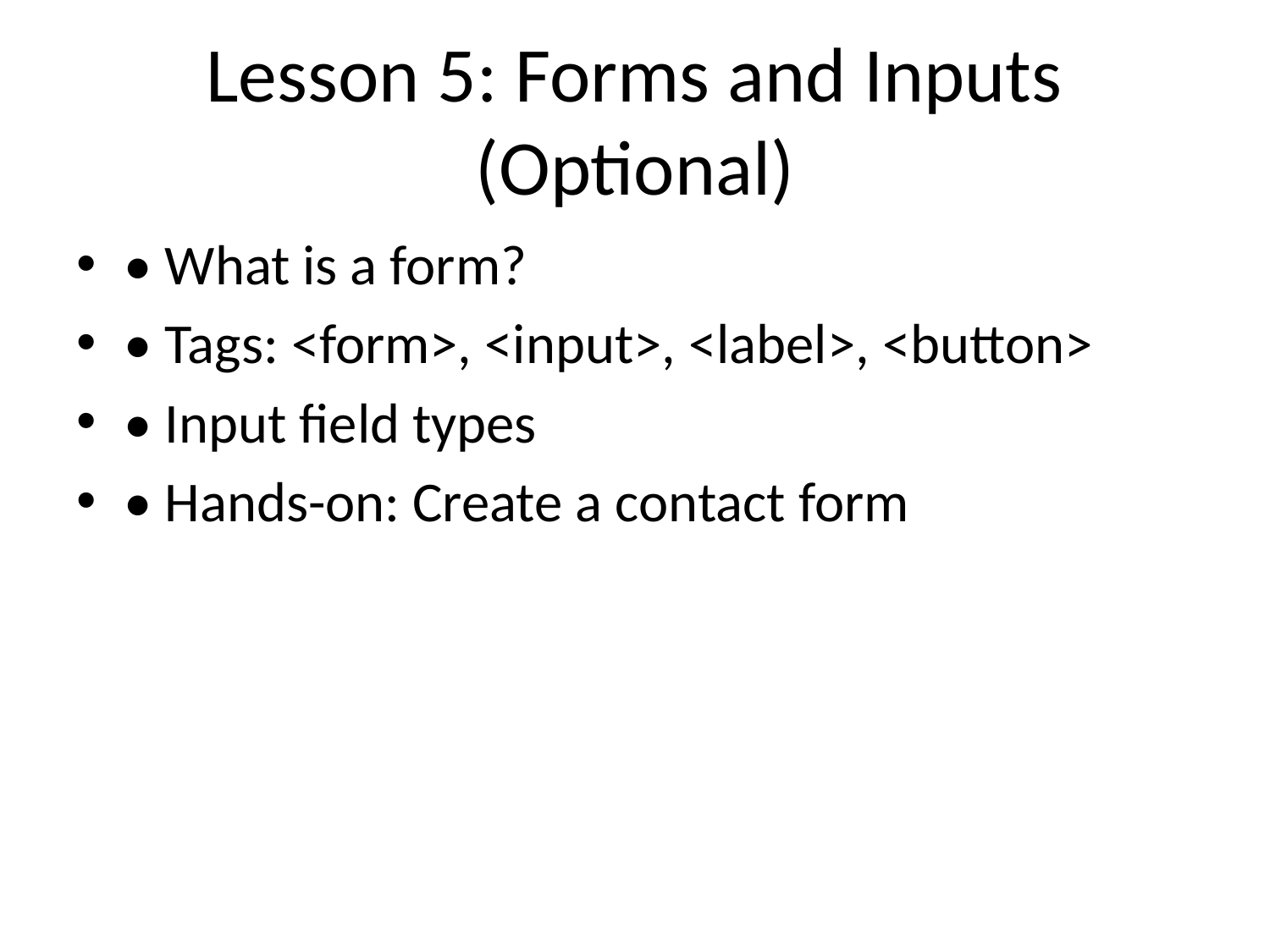

# Lesson 5: Forms and Inputs (Optional)
• What is a form?
• Tags: <form>, <input>, <label>, <button>
• Input field types
• Hands-on: Create a contact form